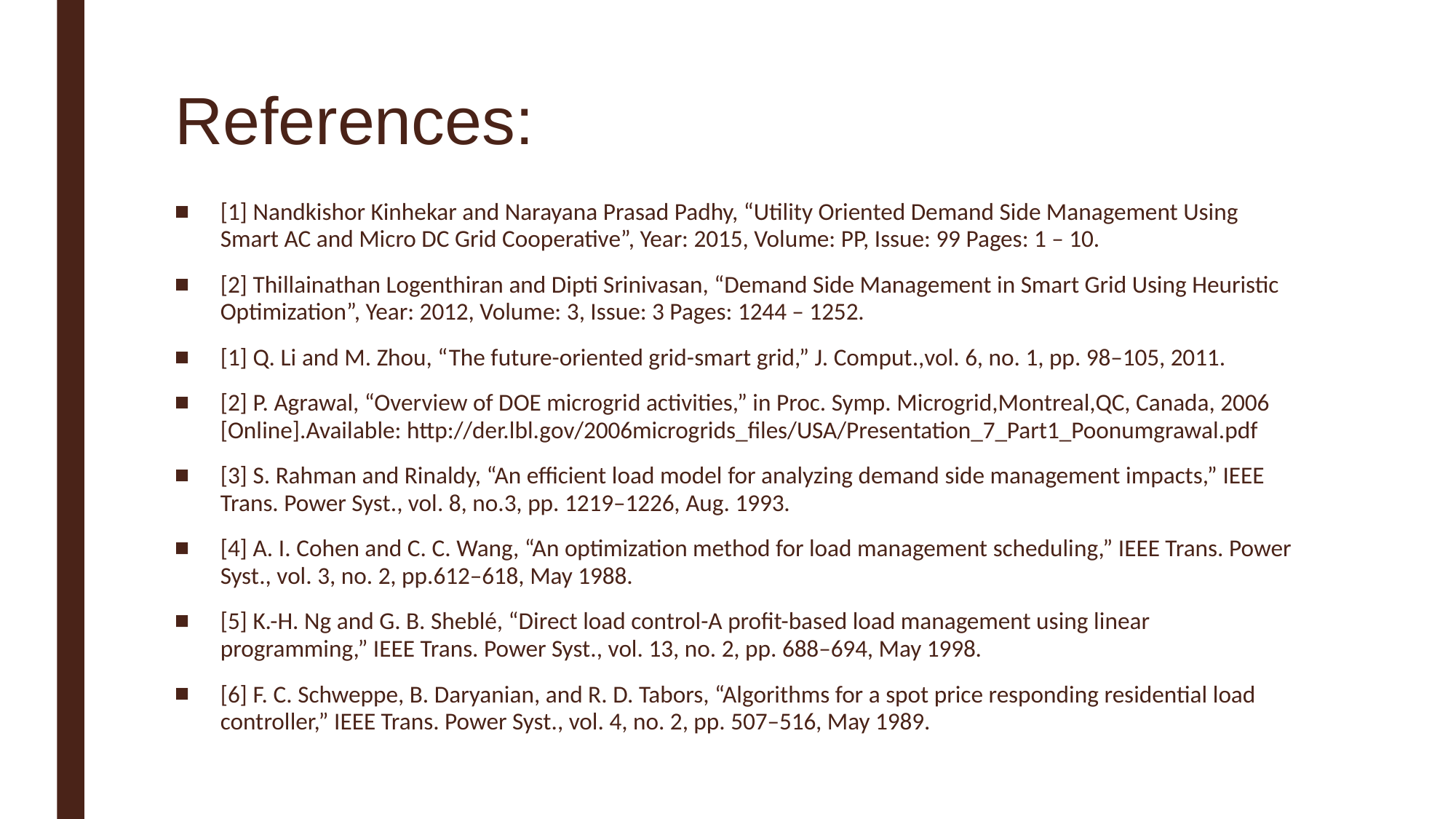

# References:
[1] Nandkishor Kinhekar and Narayana Prasad Padhy, “Utility Oriented Demand Side Management Using Smart AC and Micro DC Grid Cooperative”, Year: 2015, Volume: PP, Issue: 99 Pages: 1 – 10.
[2] Thillainathan Logenthiran and Dipti Srinivasan, “Demand Side Management in Smart Grid Using Heuristic Optimization”, Year: 2012, Volume: 3, Issue: 3 Pages: 1244 – 1252.
[1] Q. Li and M. Zhou, “The future-oriented grid-smart grid,” J. Comput.,vol. 6, no. 1, pp. 98–105, 2011.
[2] P. Agrawal, “Overview of DOE microgrid activities,” in Proc. Symp. Microgrid,Montreal,QC, Canada, 2006 [Online].Available: http://der.lbl.gov/2006microgrids_files/USA/Presentation_7_Part1_Poonumgrawal.pdf
[3] S. Rahman and Rinaldy, “An efficient load model for analyzing demand side management impacts,” IEEE Trans. Power Syst., vol. 8, no.3, pp. 1219–1226, Aug. 1993.
[4] A. I. Cohen and C. C. Wang, “An optimization method for load management scheduling,” IEEE Trans. Power Syst., vol. 3, no. 2, pp.612–618, May 1988.
[5] K.-H. Ng and G. B. Sheblé, “Direct load control-A profit-based load management using linear programming,” IEEE Trans. Power Syst., vol. 13, no. 2, pp. 688–694, May 1998.
[6] F. C. Schweppe, B. Daryanian, and R. D. Tabors, “Algorithms for a spot price responding residential load controller,” IEEE Trans. Power Syst., vol. 4, no. 2, pp. 507–516, May 1989.